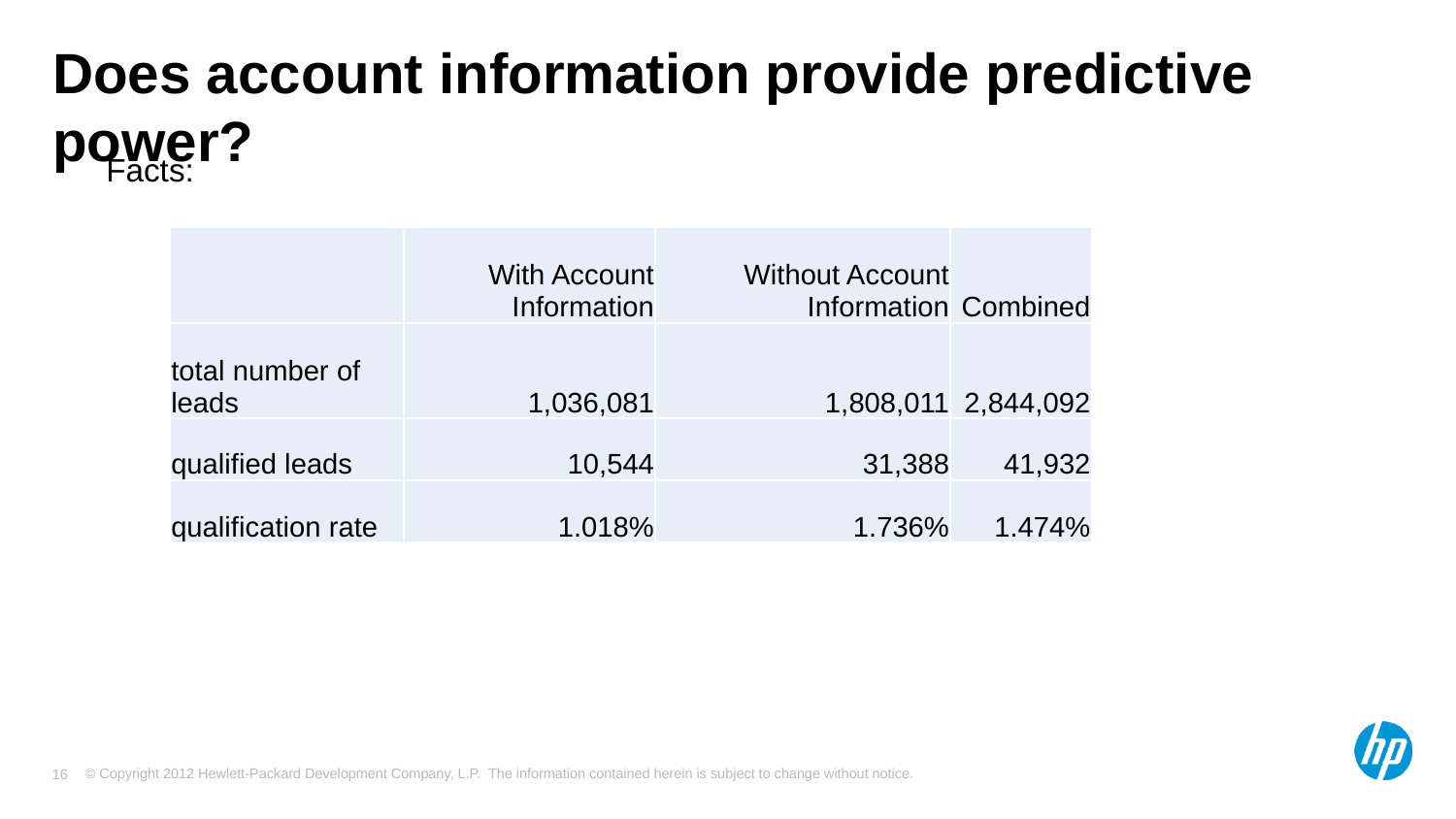

# Does account information provide predictive power?
Facts:
|  | With Account Information | Without Account Information | Combined |
| --- | --- | --- | --- |
| total number of leads | 1,036,081 | 1,808,011 | 2,844,092 |
| qualified leads | 10,544 | 31,388 | 41,932 |
| qualification rate | 1.018% | 1.736% | 1.474% |